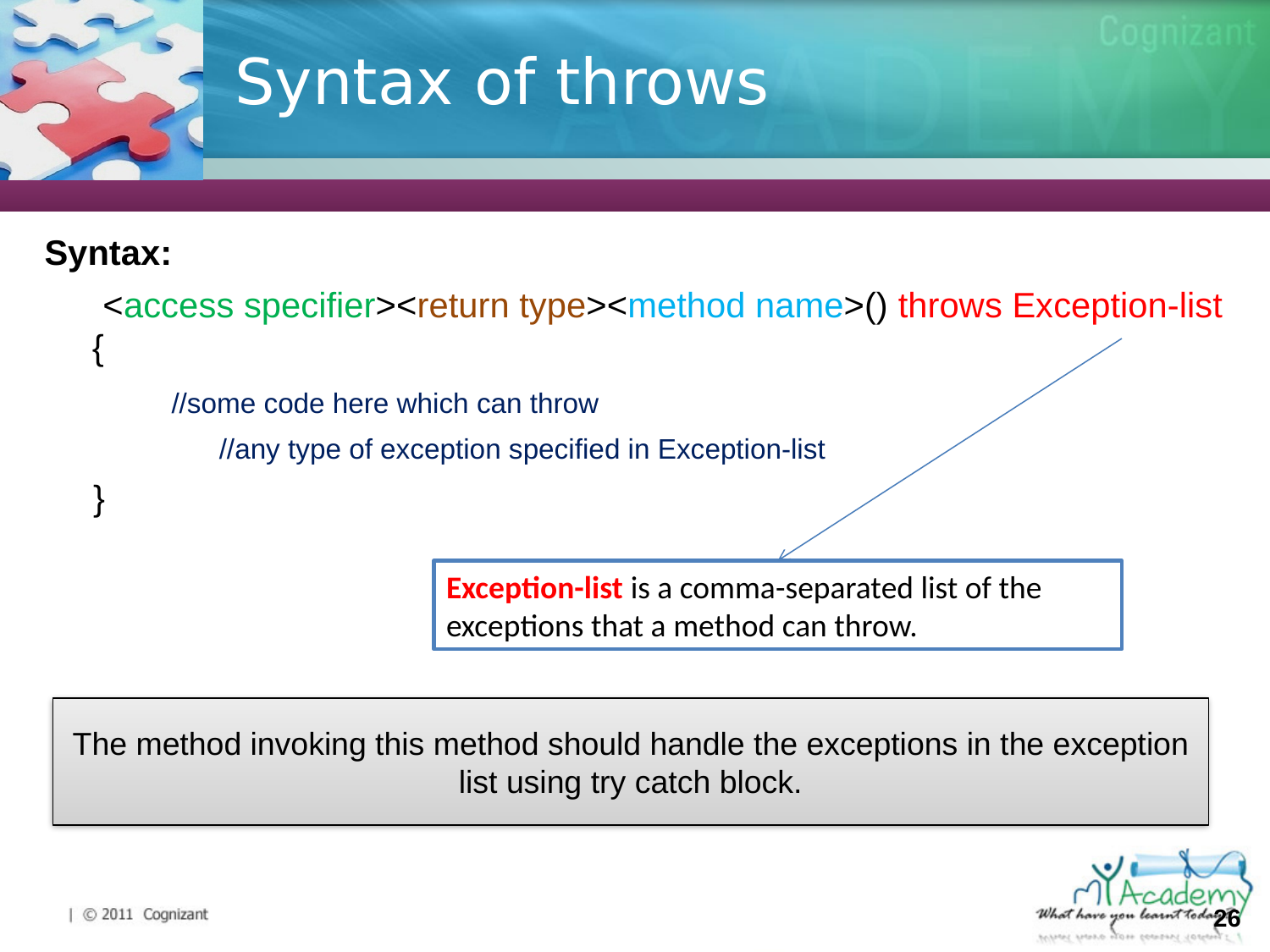

# Syntax of throws
Syntax:
      <access specifier><return type><method name>() throws Exception-list {
               //some code here which can throw
		//any type of exception specified in Exception-list
     }
Exception-list is a comma-separated list of the exceptions that a method can throw.
The method invoking this method should handle the exceptions in the exception list using try catch block.
26